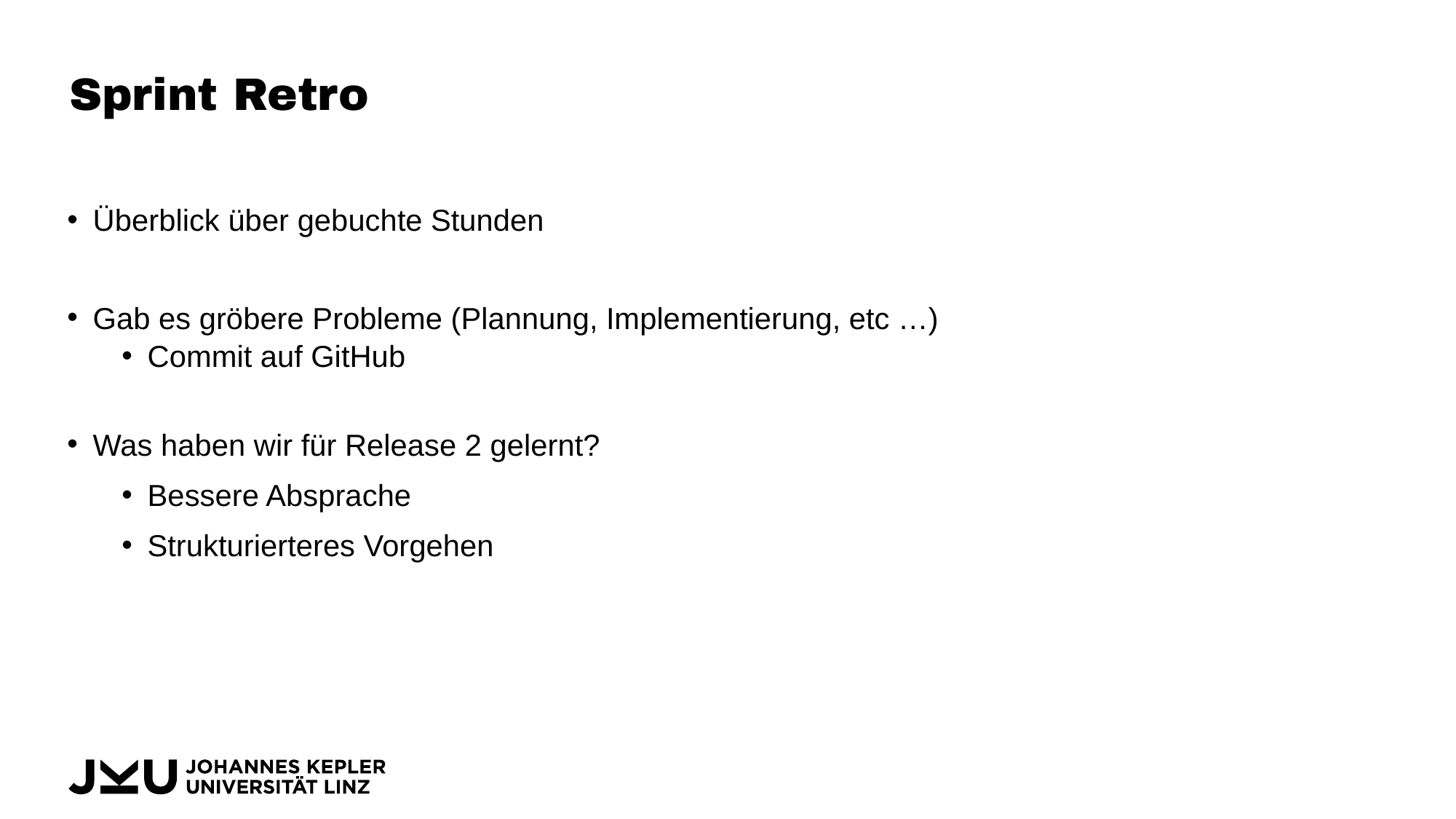

# Sprint Retro
Überblick über gebuchte Stunden

Gab es gröbere Probleme (Plannung, Implementierung, etc …)
Commit auf GitHub

Was haben wir für Release 2 gelernt?
Bessere Absprache
Strukturierteres Vorgehen